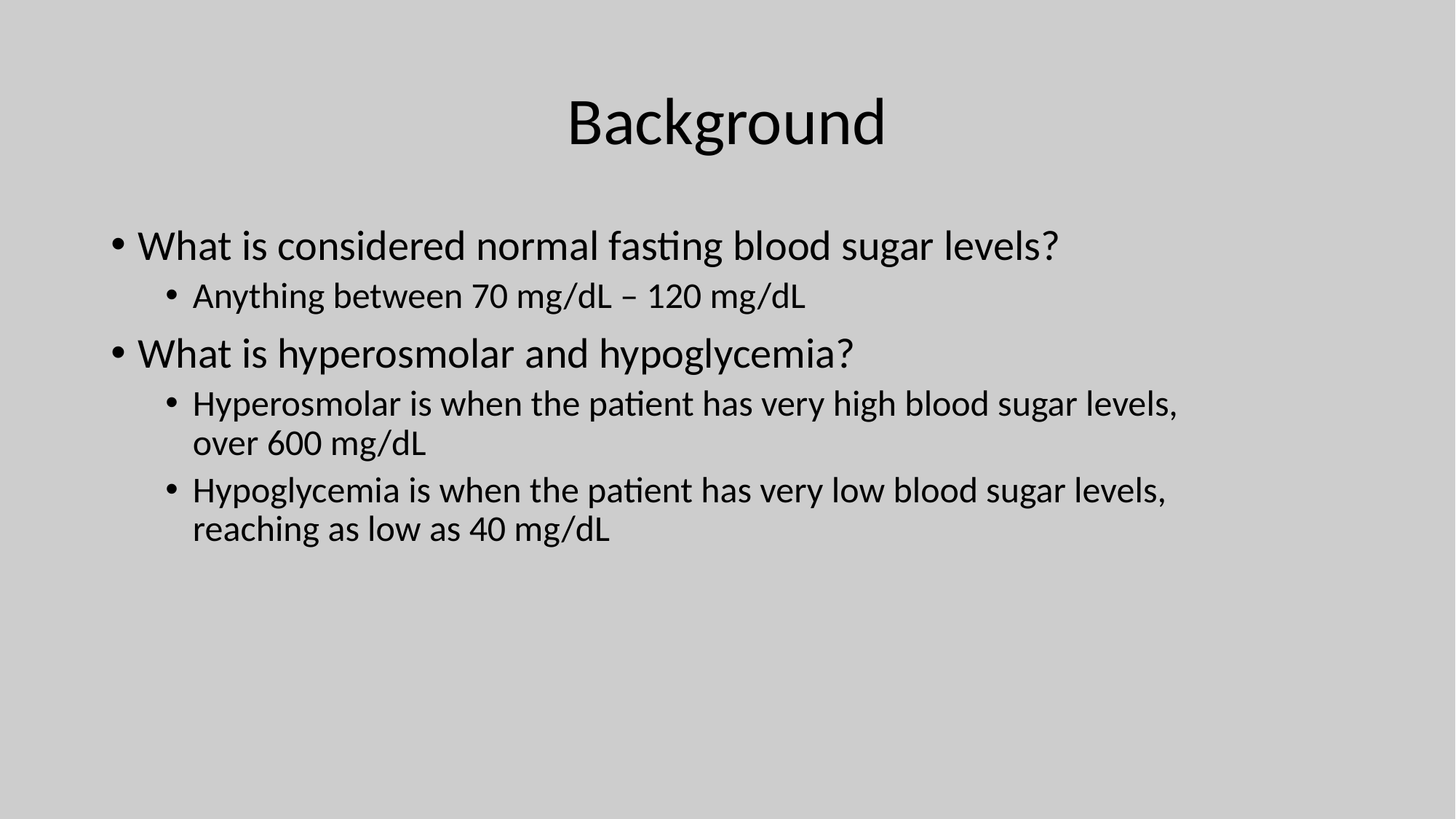

# Background
What is considered normal fasting blood sugar levels?
Anything between 70 mg/dL – 120 mg/dL
What is hyperosmolar and hypoglycemia?
Hyperosmolar is when the patient has very high blood sugar levels,
over 600 mg/dL
Hypoglycemia is when the patient has very low blood sugar levels,
reaching as low as 40 mg/dL